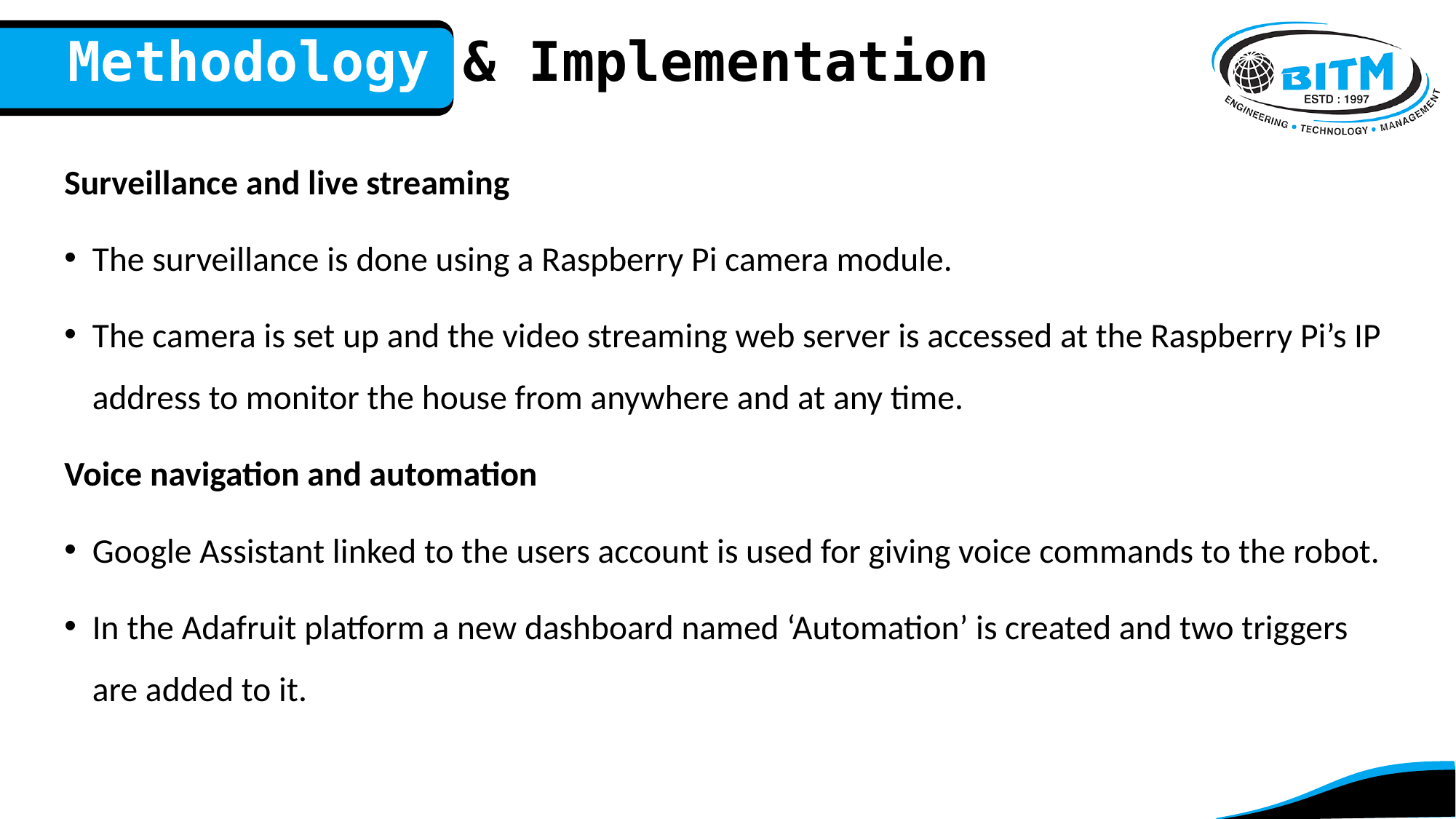

Methodology & Implementation

Surveillance and live streaming
The surveillance is done using a Raspberry Pi camera module.
The camera is set up and the video streaming web server is accessed at the Raspberry Pi’s IP address to monitor the house from anywhere and at any time.
Voice navigation and automation
Google Assistant linked to the users account is used for giving voice commands to the robot.
In the Adafruit platform a new dashboard named ‘Automation’ is created and two triggers are added to it.